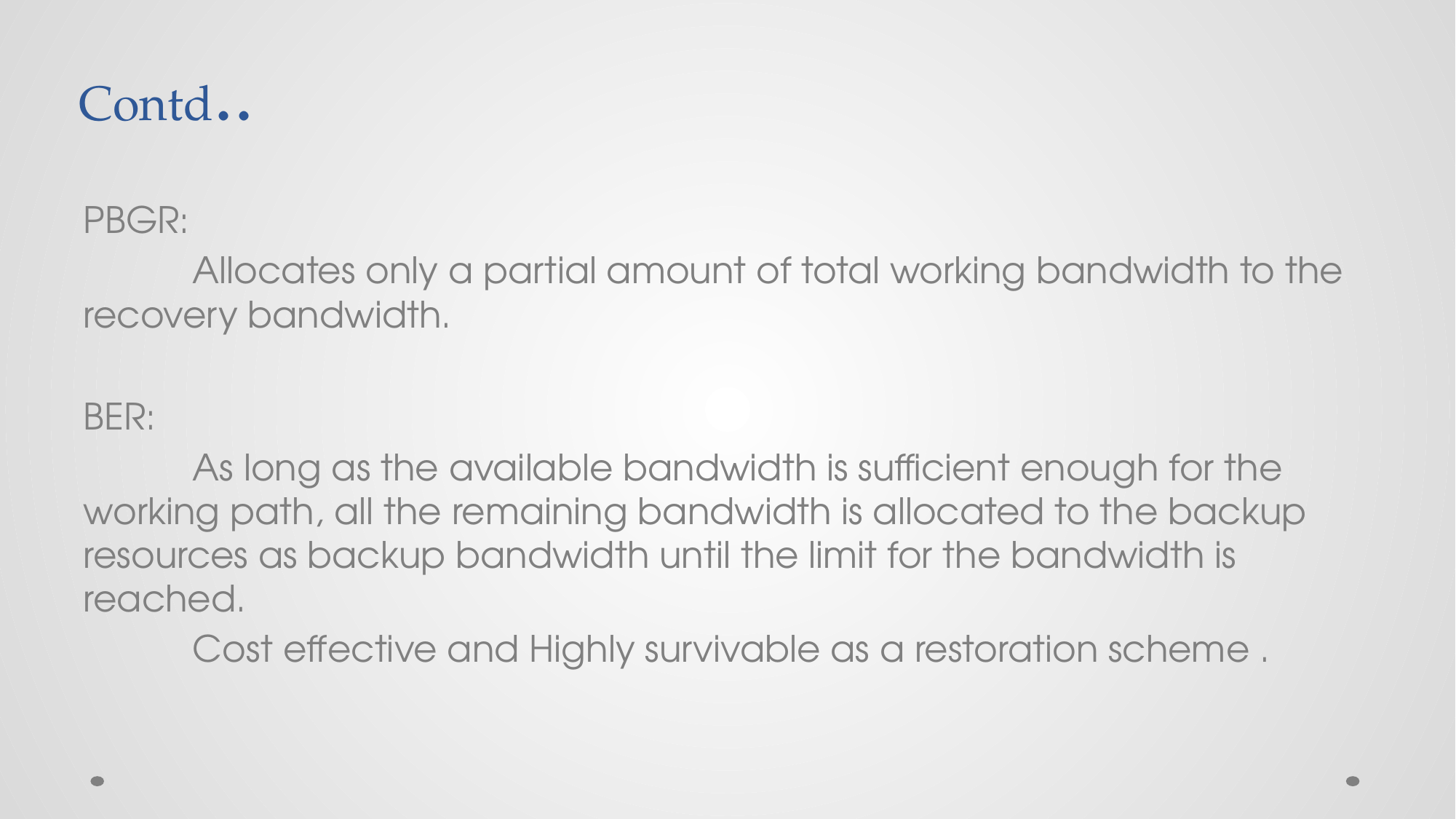

# Contd..
PBGR:
	Allocates only a partial amount of total working bandwidth to the recovery bandwidth.

BER:
	As long as the available bandwidth is sufficient enough for the working path, all the remaining bandwidth is allocated to the backup resources as backup bandwidth until the limit for the bandwidth is reached.
	Cost effective and Highly survivable as a restoration scheme .